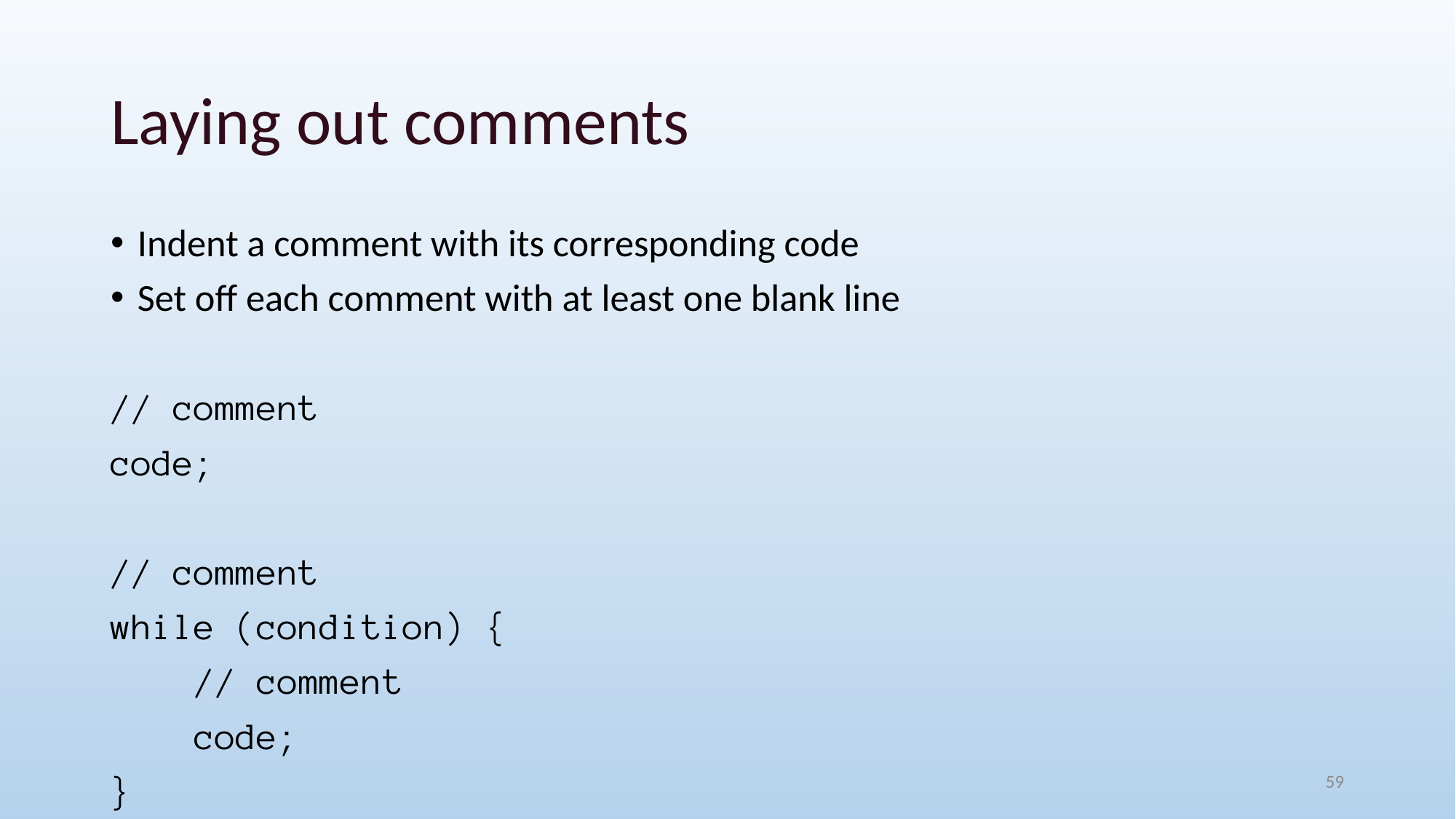

# Laying out comments
Indent a comment with its corresponding code
Set off each comment with at least one blank line

// comment
code;

// comment
while (condition) {
    // comment
    code;
}
59